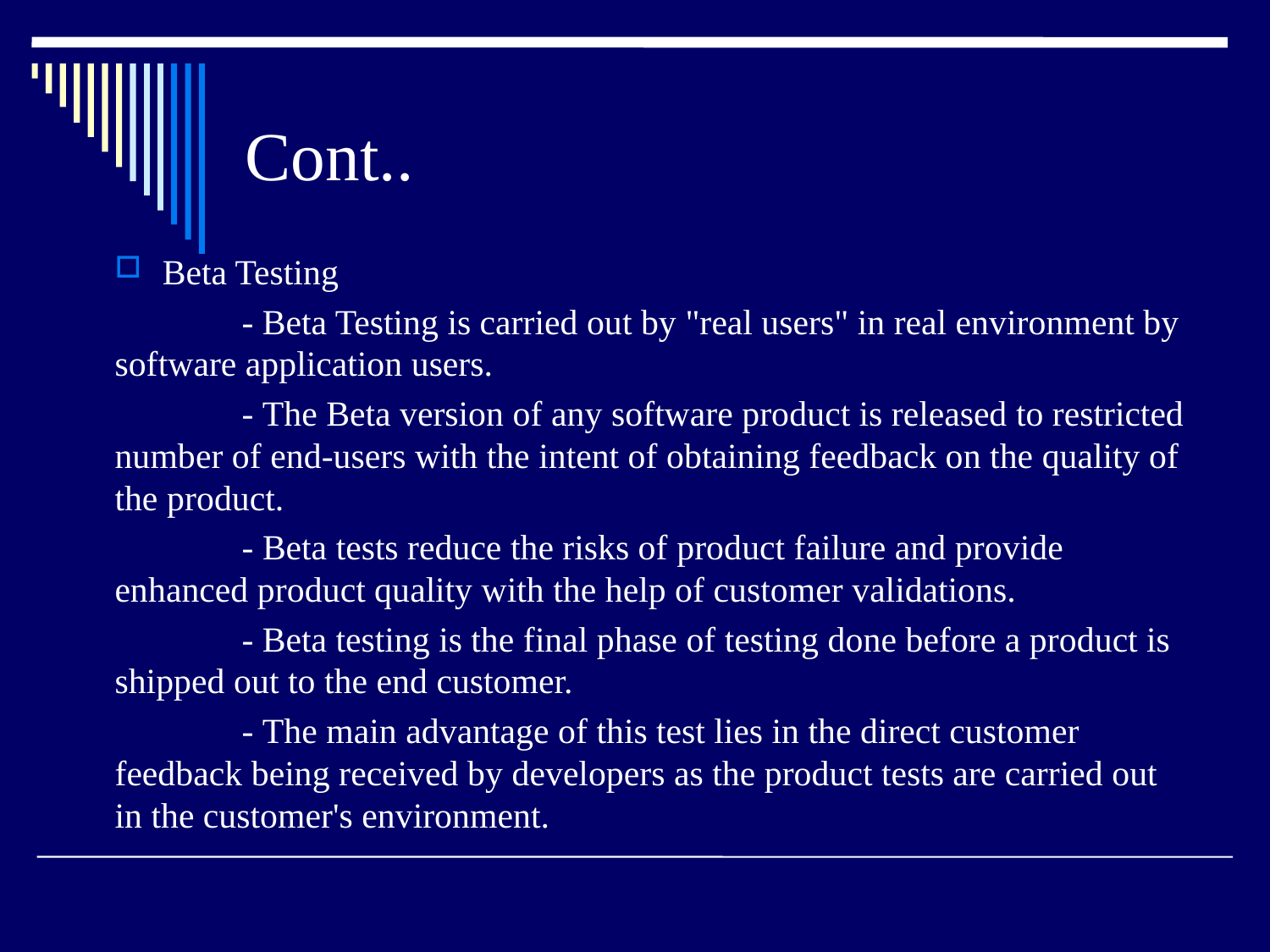

# Cont..
Beta Testing
	- Beta Testing is carried out by "real users" in real environment by software application users.
	- The Beta version of any software product is released to restricted number of end-users with the intent of obtaining feedback on the quality of the product.
	- Beta tests reduce the risks of product failure and provide enhanced product quality with the help of customer validations.
	- Beta testing is the final phase of testing done before a product is shipped out to the end customer.
	- The main advantage of this test lies in the direct customer feedback being received by developers as the product tests are carried out in the customer's environment.